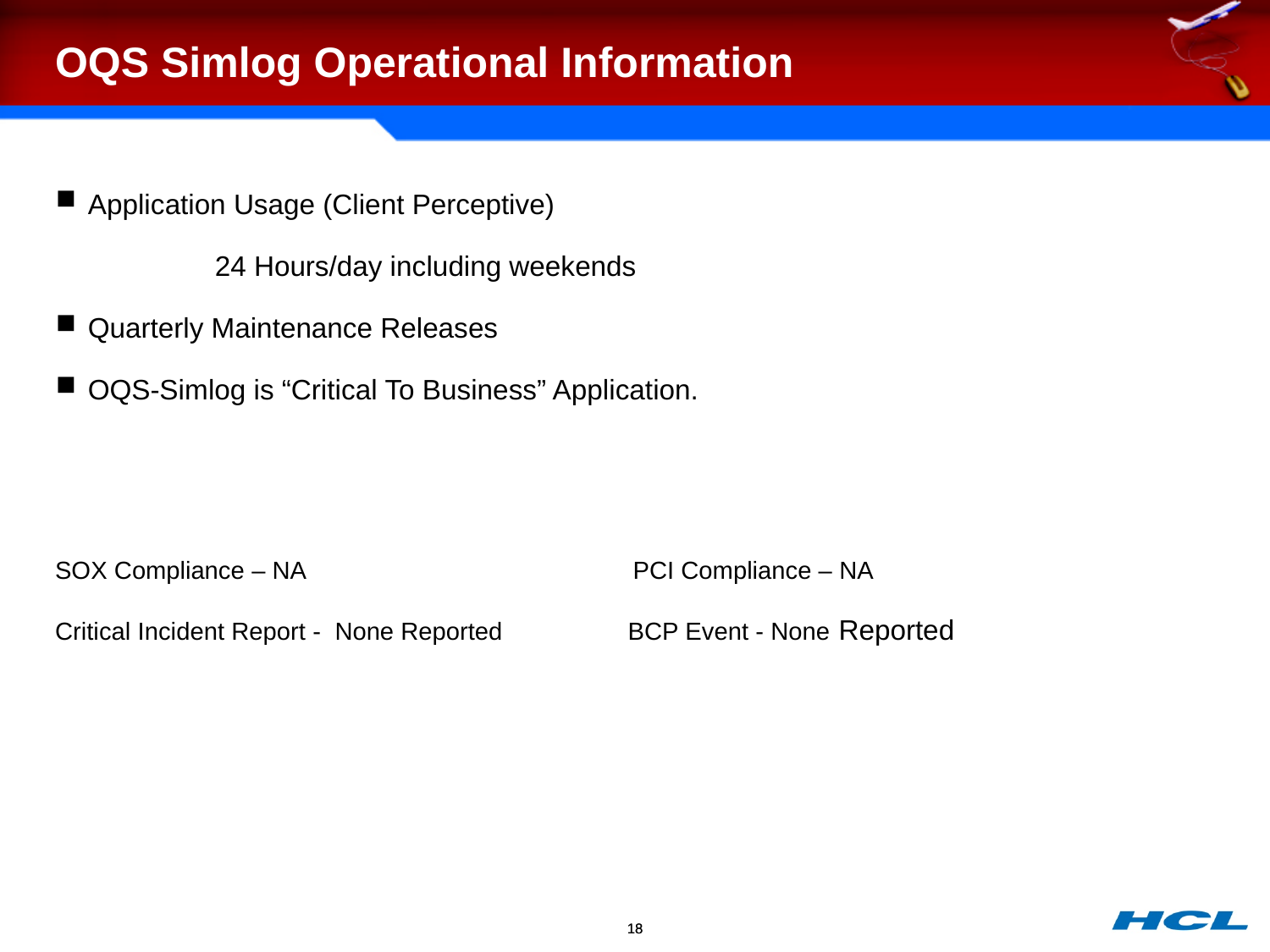

# OQS Simlog Operational Information
Application Usage (Client Perceptive)
		24 Hours/day including weekends
Quarterly Maintenance Releases
OQS-Simlog is “Critical To Business” Application.

SOX Compliance – NA                                               PCI Compliance – NA
Critical Incident Report -  None Reported                  BCP Event - None Reported

18
18